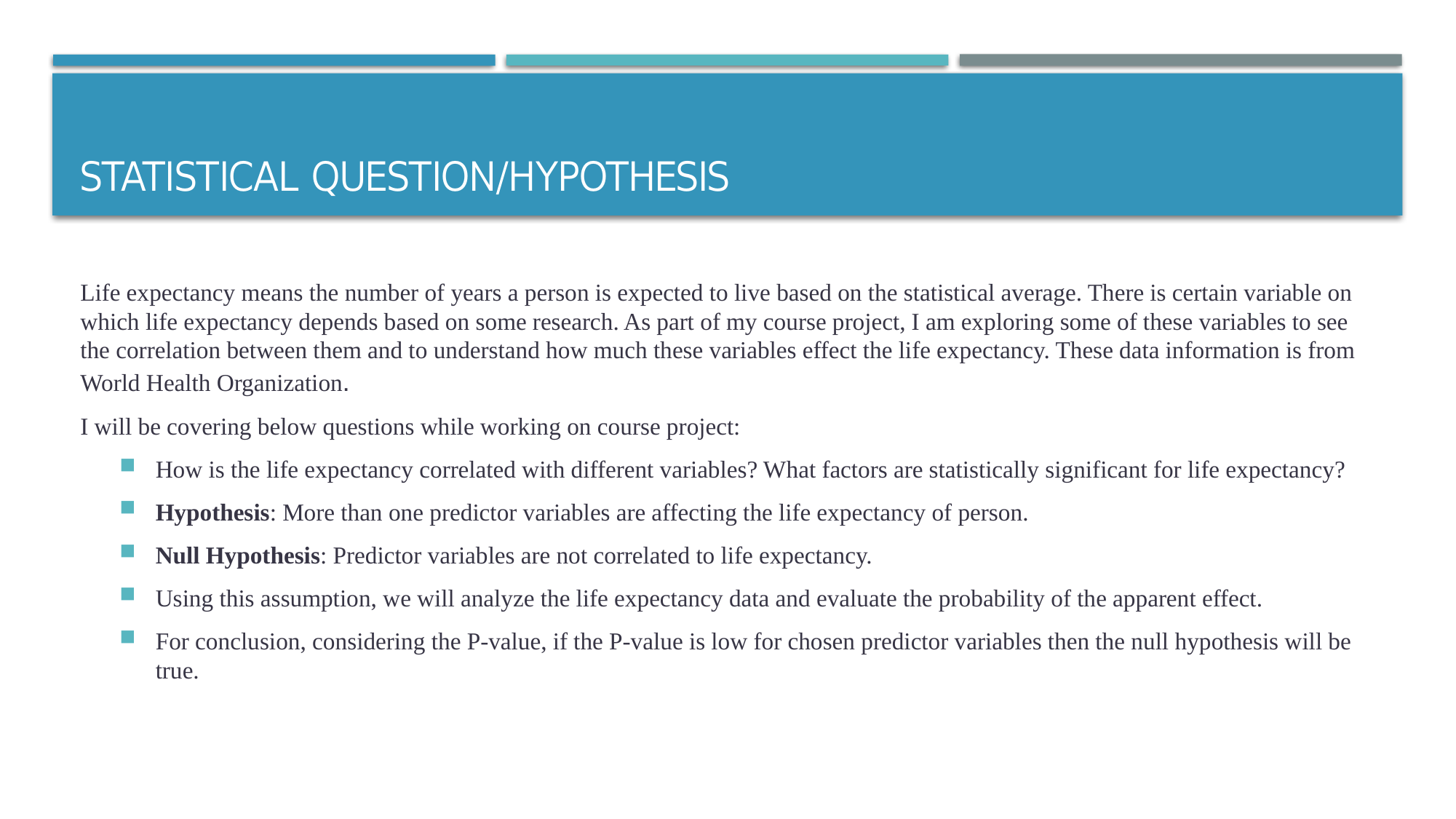

# Statistical question/Hypothesis
Life expectancy means the number of years a person is expected to live based on the statistical average. There is certain variable on which life expectancy depends based on some research. As part of my course project, I am exploring some of these variables to see the correlation between them and to understand how much these variables effect the life expectancy. These data information is from World Health Organization.
I will be covering below questions while working on course project:
How is the life expectancy correlated with different variables? What factors are statistically significant for life expectancy?
Hypothesis: More than one predictor variables are affecting the life expectancy of person.
Null Hypothesis: Predictor variables are not correlated to life expectancy.
Using this assumption, we will analyze the life expectancy data and evaluate the probability of the apparent effect.
For conclusion, considering the P-value, if the P-value is low for chosen predictor variables then the null hypothesis will be true.